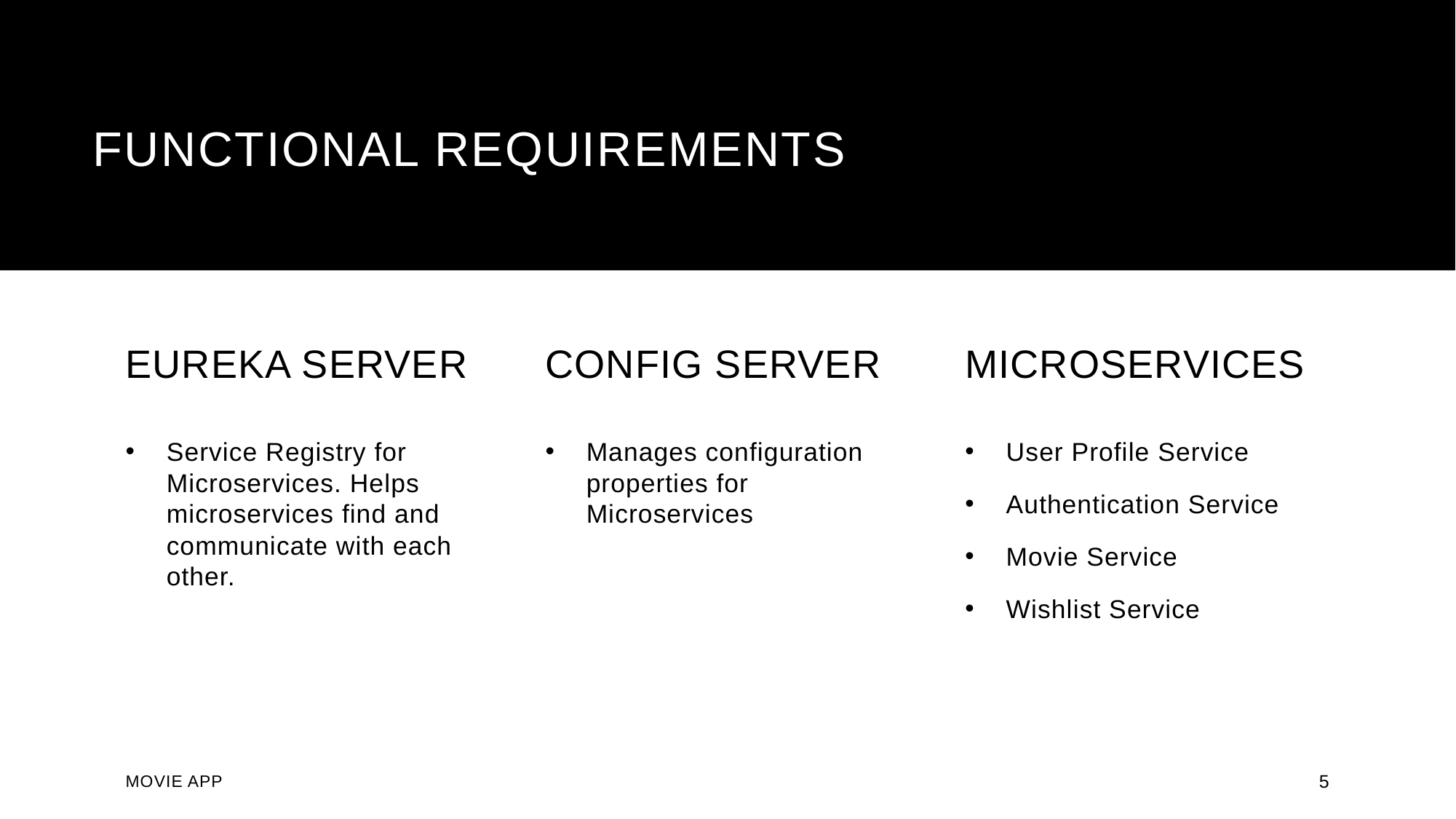

# FUNCTIONAL REQUIREMENTS

Eureka server
Config server
Microservices
Service Registry for Microservices. Helps microservices find and communicate with each other.

Manages configuration properties for Microservices

User Profile Service
Authentication Service
Movie Service
Wishlist Service
Movie app
5